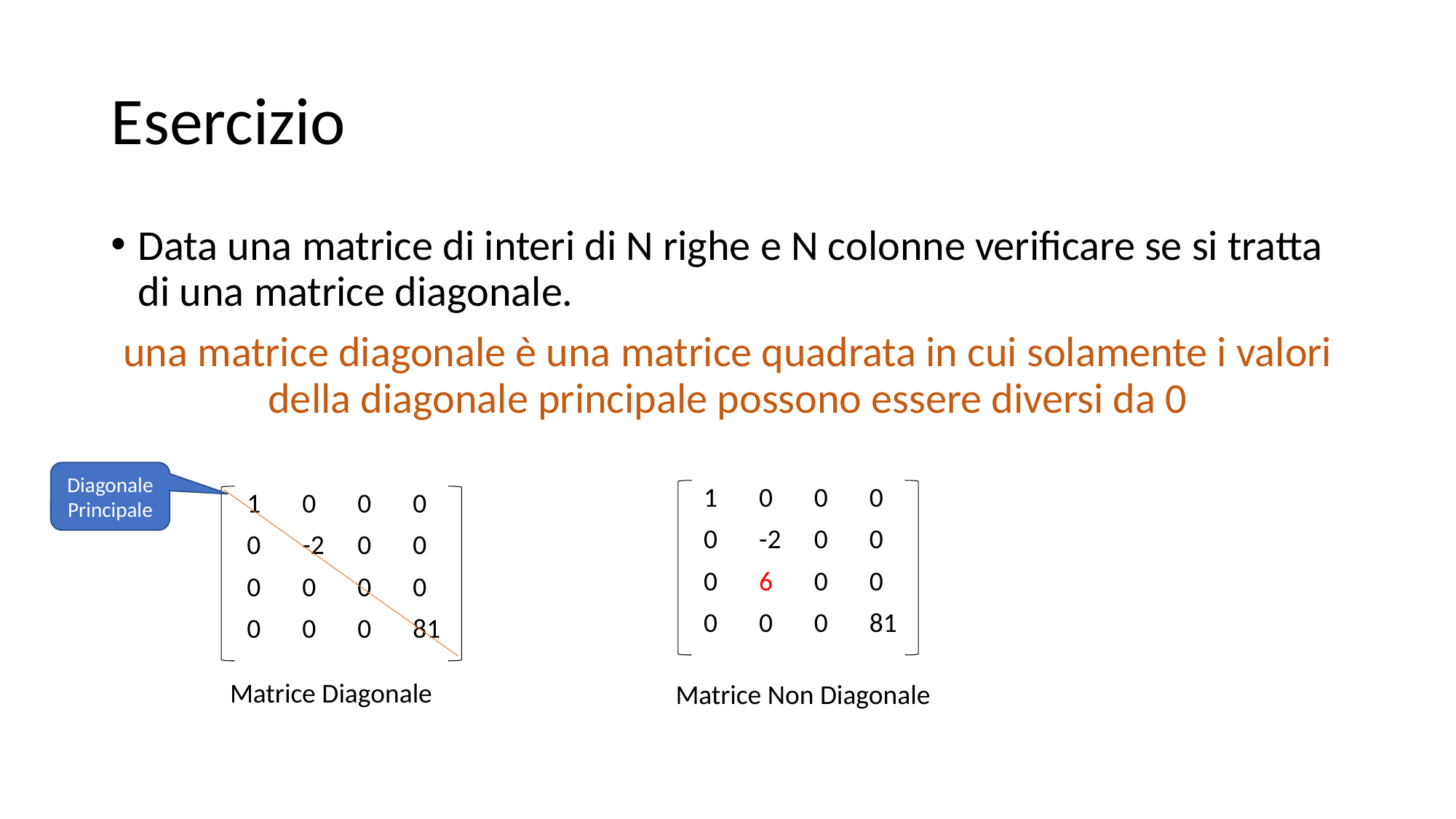

# Esercizio
Data una matrice di interi di N righe e N colonne verificare se si tratta di una matrice diagonale.
una matrice diagonale è una matrice quadrata in cui solamente i valori della diagonale principale possono essere diversi da 0
Diagonale Principale

| 1 | 0 | 0 | 0 |
| --- | --- | --- | --- |
| 0 | -2 | 0 | 0 |
| 0 | 6 | 0 | 0 |
| 0 | 0 | 0 | 81 |

| 1 | 0 | 0 | 0 |
| --- | --- | --- | --- |
| 0 | -2 | 0 | 0 |
| 0 | 0 | 0 | 0 |
| 0 | 0 | 0 | 81 |
Matrice Diagonale
Matrice Non Diagonale